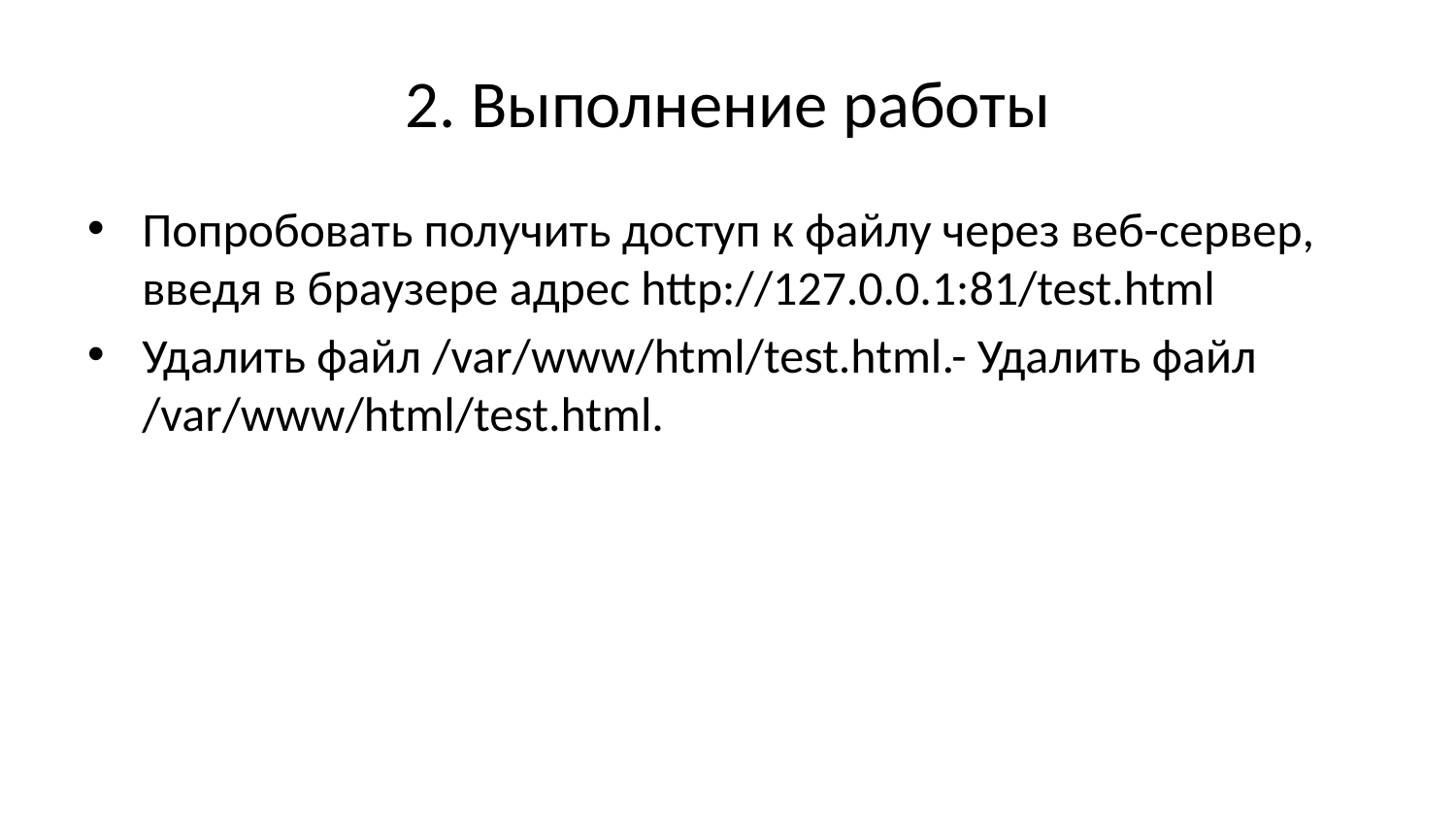

# 2. Выполнение работы
Попробовать получить доступ к файлу через веб-сервер, введя в браузере адрес http://127.0.0.1:81/test.html
Удалить файл /var/www/html/test.html.- Удалить файл /var/www/html/test.html.